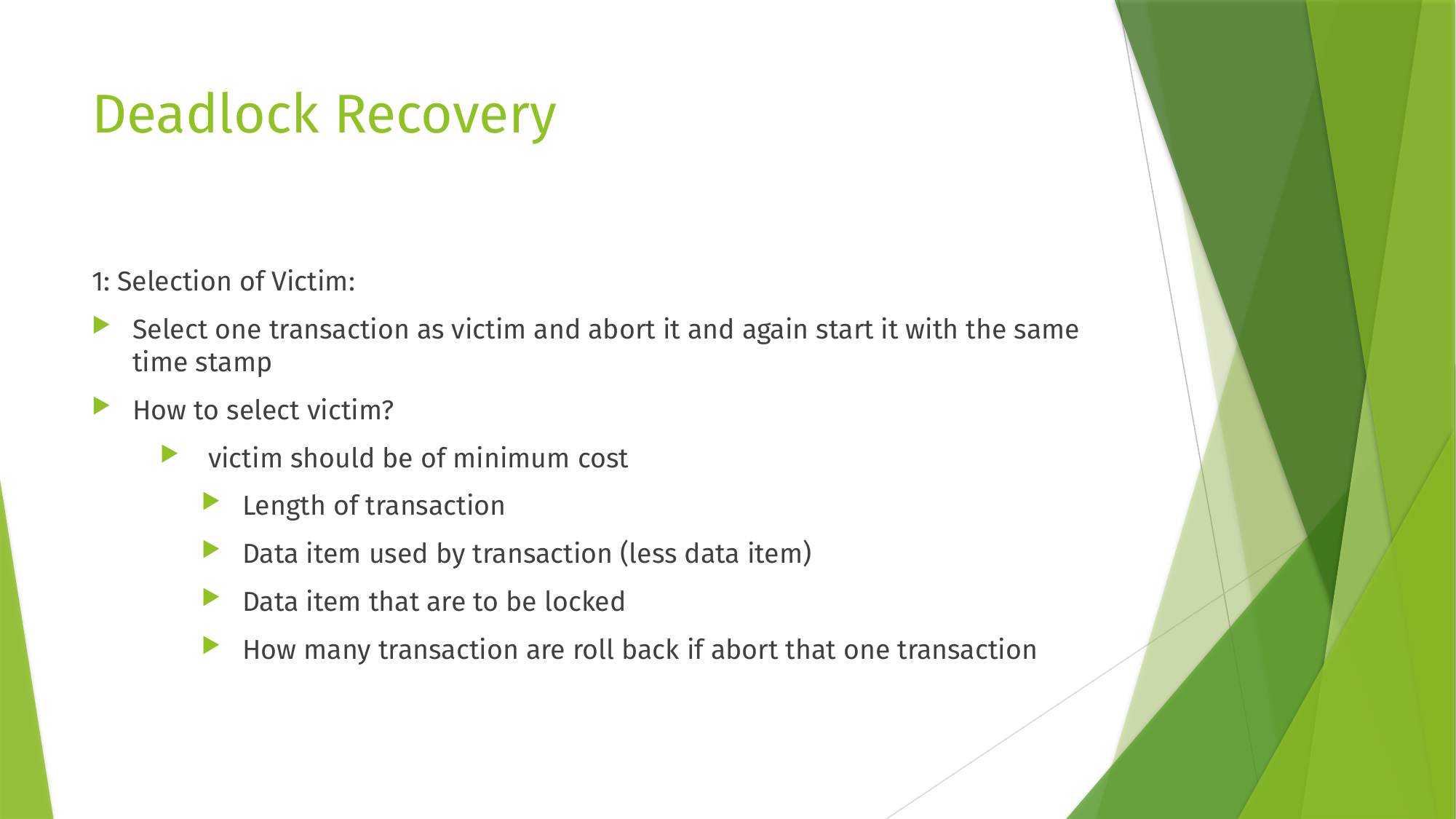

# Deadlock Recovery
1: Selection of Victim:
Select one transaction as victim and abort it and again start it with the same time stamp
How to select victim?
 victim should be of minimum cost
Length of transaction
Data item used by transaction (less data item)
Data item that are to be locked
How many transaction are roll back if abort that one transaction